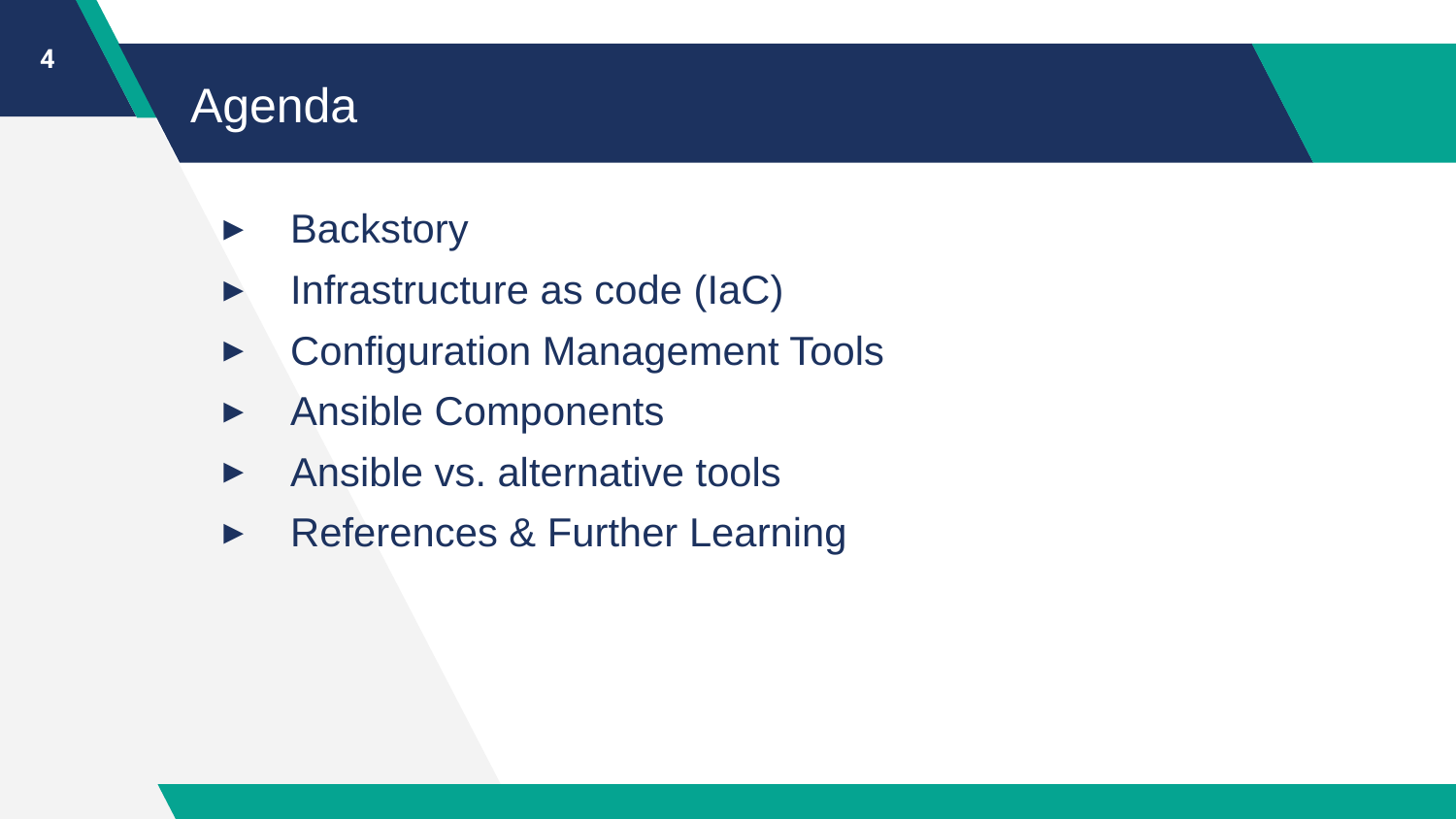

4
# Agenda
Backstory
Infrastructure as code (IaC)
Configuration Management Tools
Ansible Components
Ansible vs. alternative tools
References & Further Learning